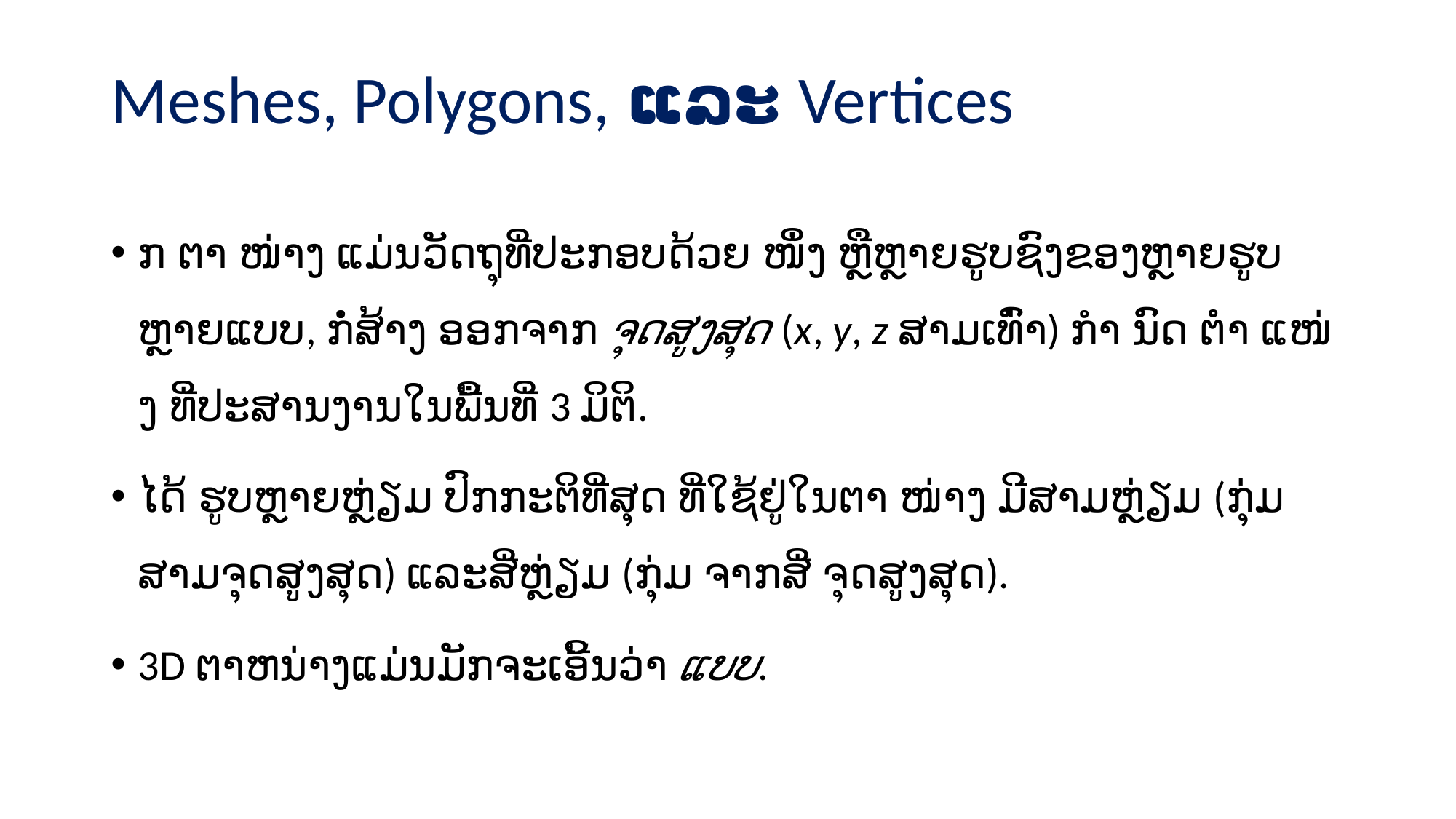

# Meshes, Polygons, ແລະ Vertices
ກ ຕາ ໜ່າງ ແມ່ນວັດຖຸທີ່ປະກອບດ້ວຍ ໜຶ່ງ ຫຼືຫຼາຍຮູບຊົງຂອງຫຼາຍຮູບຫຼາຍແບບ, ກໍ່ສ້າງ ອອກຈາກ ຈຸດສູງສຸດ (x, y, z ສາມເທົ່າ) ກຳ ນົດ ຕຳ ແໜ່ງ ທີ່ປະສານງານໃນພື້ນທີ່ 3 ມິຕິ.
ໄດ້ ຮູບຫຼາຍຫຼ່ຽມ ປົກກະຕິທີ່ສຸດ ທີ່ໃຊ້ຢູ່ໃນຕາ ໜ່າງ ມີສາມຫຼ່ຽມ (ກຸ່ມສາມຈຸດສູງສຸດ) ແລະສີ່ຫຼ່ຽມ (ກຸ່ມ ຈາກສີ່ ຈຸດສູງສຸດ).
3D ຕາຫນ່າງແມ່ນມັກຈະເອີ້ນວ່າ ແບບ.